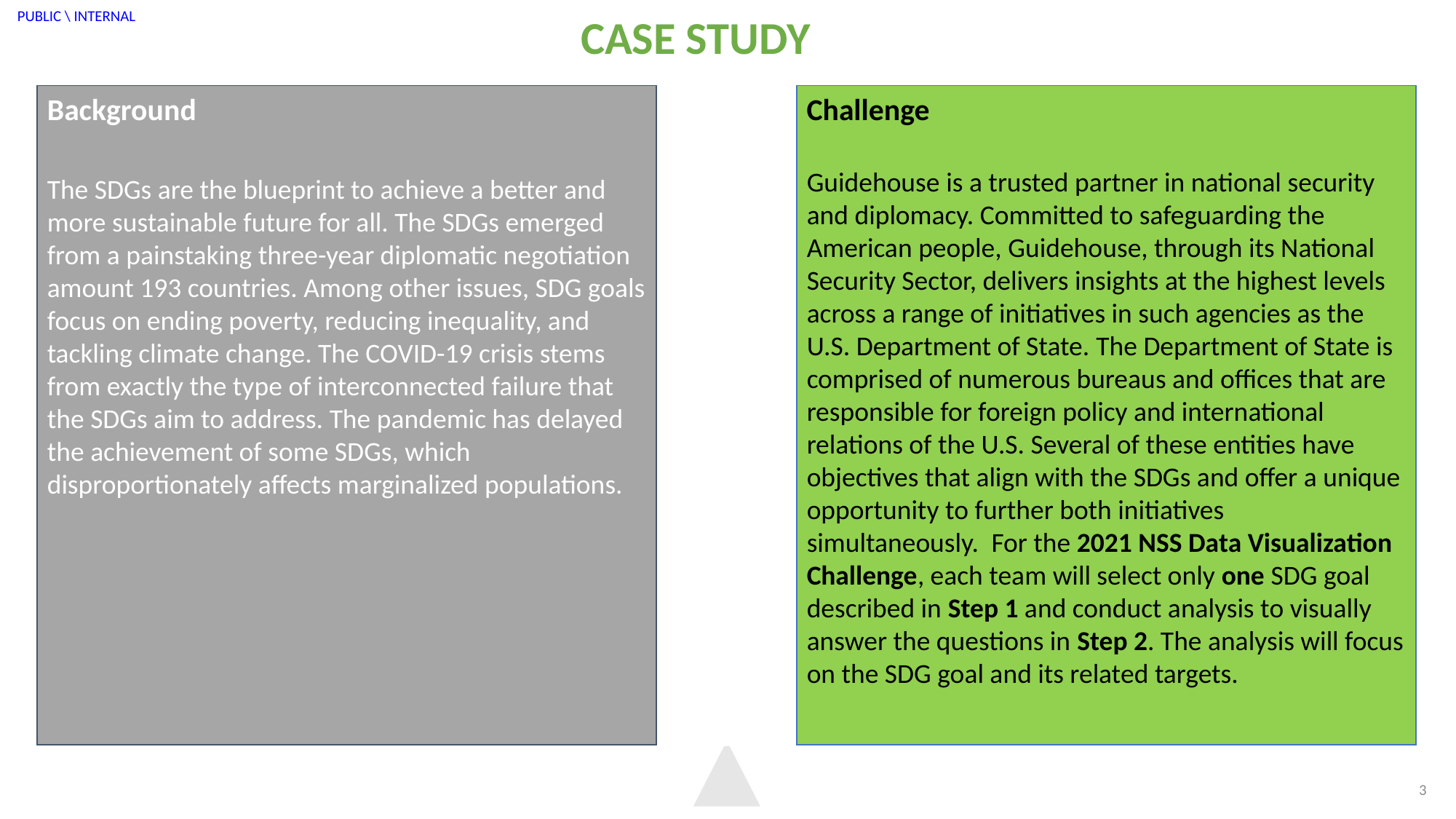

CASE STUDY
Background

The SDGs are the blueprint to achieve a better and more sustainable future for all. The SDGs emerged from a painstaking three-year diplomatic negotiation amount 193 countries. Among other issues, SDG goals focus on ending poverty, reducing inequality, and tackling climate change. The COVID-19 crisis stems from exactly the type of interconnected failure that the SDGs aim to address. The pandemic has delayed the achievement of some SDGs, which disproportionately affects marginalized populations.
Challenge

Guidehouse is a trusted partner in national security and diplomacy. Committed to safeguarding the American people, Guidehouse, through its National Security Sector, delivers insights at the highest levels across a range of initiatives in such agencies as the U.S. Department of State. The Department of State is comprised of numerous bureaus and offices that are responsible for foreign policy and international relations of the U.S. Several of these entities have objectives that align with the SDGs and offer a unique opportunity to further both initiatives simultaneously.  For the 2021 NSS Data Visualization Challenge, each team will select only one SDG goal described in Step 1 and conduct analysis to visually answer the questions in Step 2. The analysis will focus on the SDG goal and its related targets.

February 2019
3